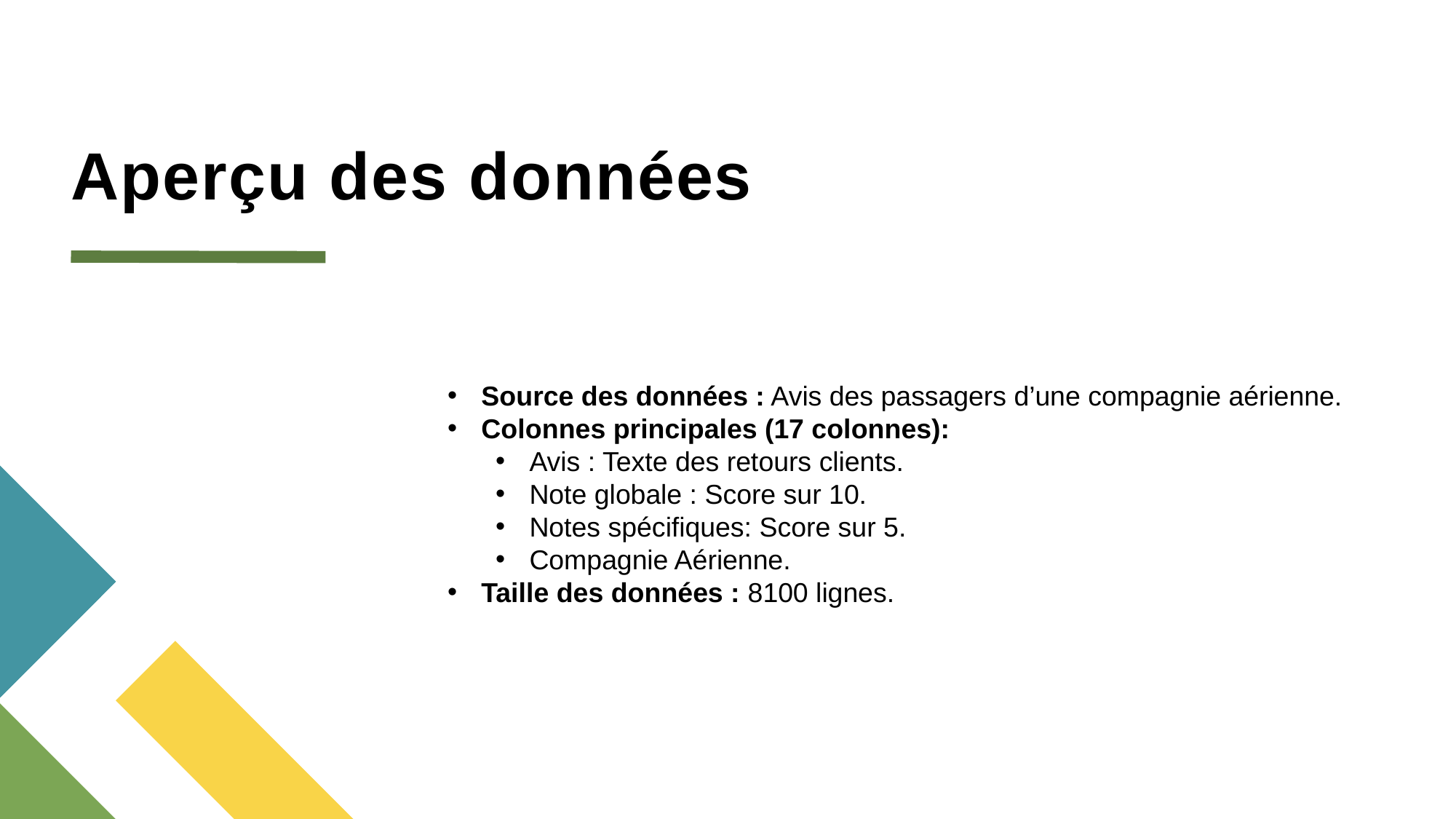

# Aperçu des données
Source des données : Avis des passagers d’une compagnie aérienne.
Colonnes principales (17 colonnes):
Avis : Texte des retours clients.
Note globale : Score sur 10.
Notes spécifiques: Score sur 5.
Compagnie Aérienne.
Taille des données : 8100 lignes.